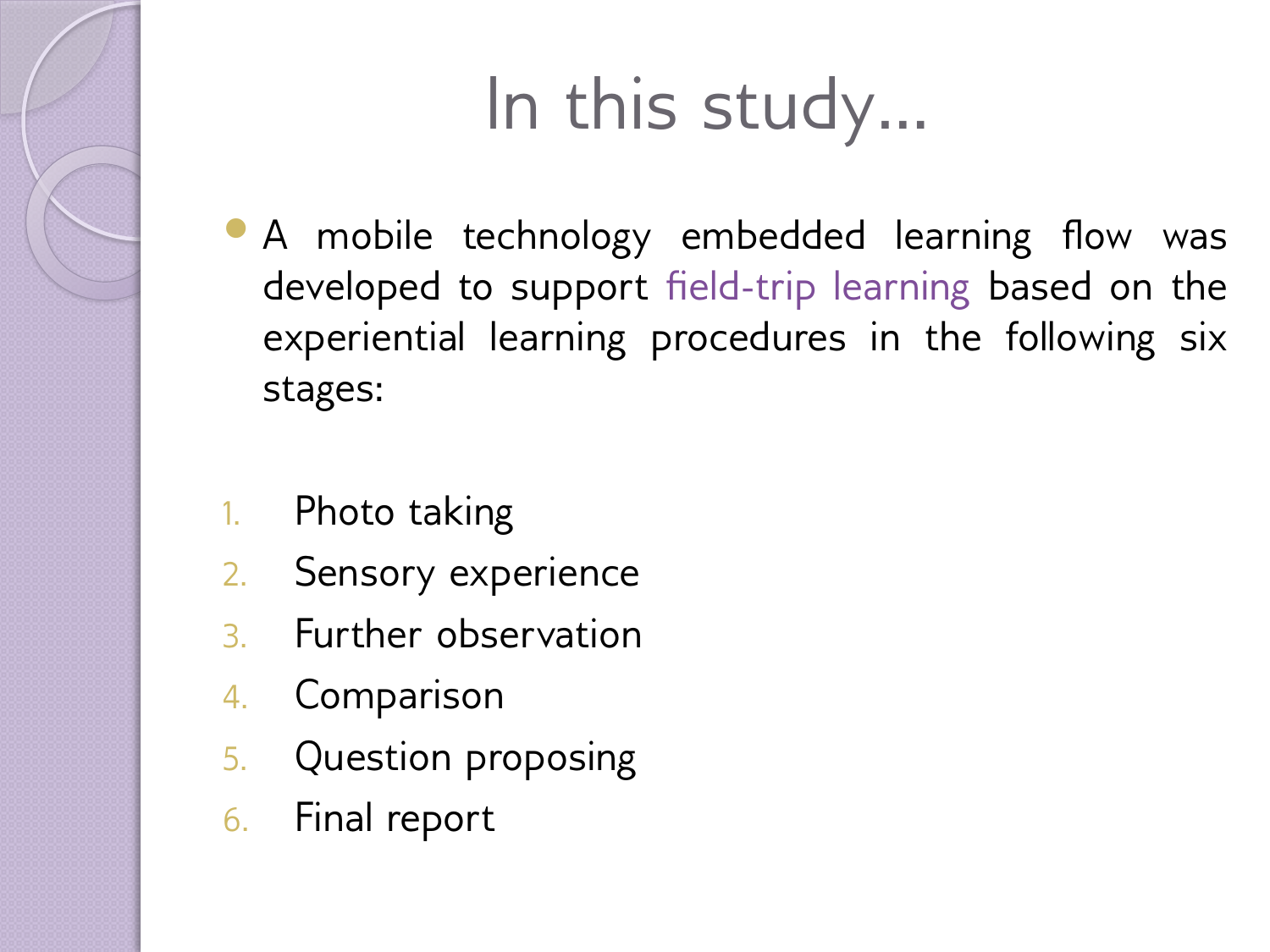

# In this study…
A mobile technology embedded learning ﬂow was developed to support ﬁeld-trip learning based on the experiential learning procedures in the following six stages:

Photo taking
Sensory experience
Further observation
Comparison
Question proposing
Final report